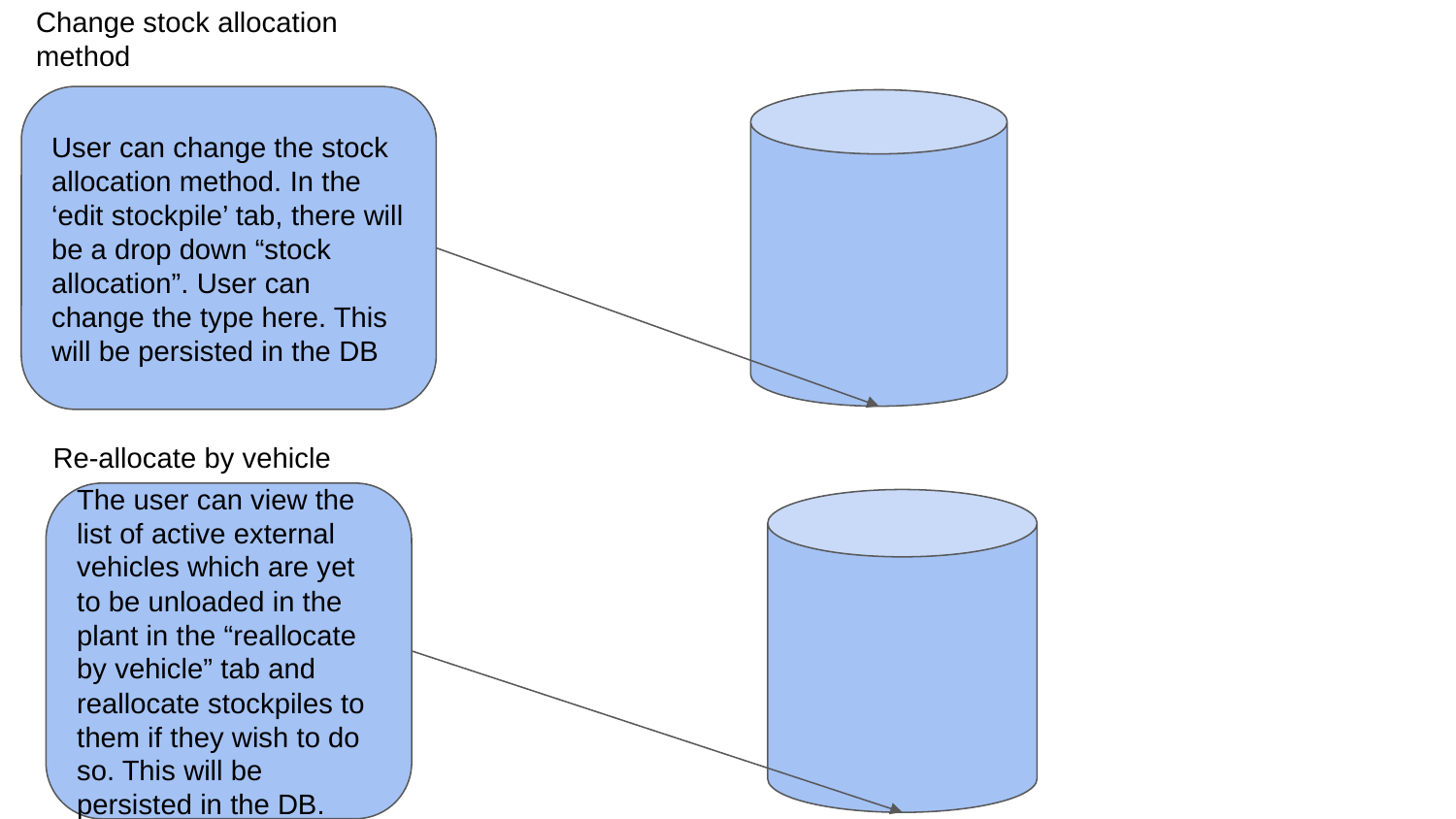

Change stock allocation method
User can change the stock allocation method. In the ‘edit stockpile’ tab, there will be a drop down “stock allocation”. User can change the type here. This will be persisted in the DB

Re-allocate by vehicle
The user can view the list of active external vehicles which are yet to be unloaded in the plant in the “reallocate by vehicle” tab and reallocate stockpiles to them if they wish to do so. This will be persisted in the DB.